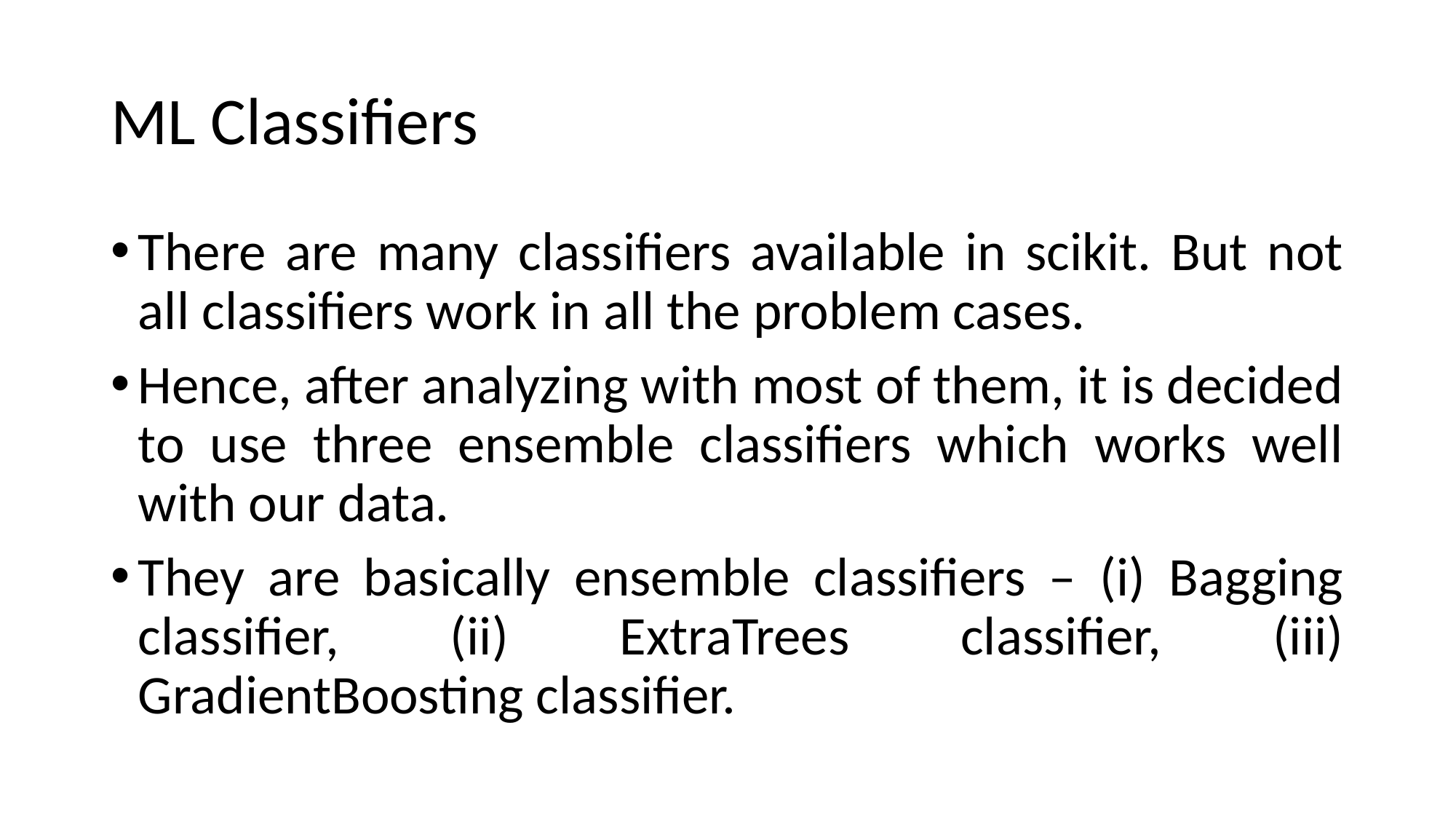

# ML Classifiers
There are many classifiers available in scikit. But not all classifiers work in all the problem cases.
Hence, after analyzing with most of them, it is decided to use three ensemble classifiers which works well with our data.
They are basically ensemble classifiers – (i) Bagging classifier, (ii) ExtraTrees classifier, (iii) GradientBoosting classifier.